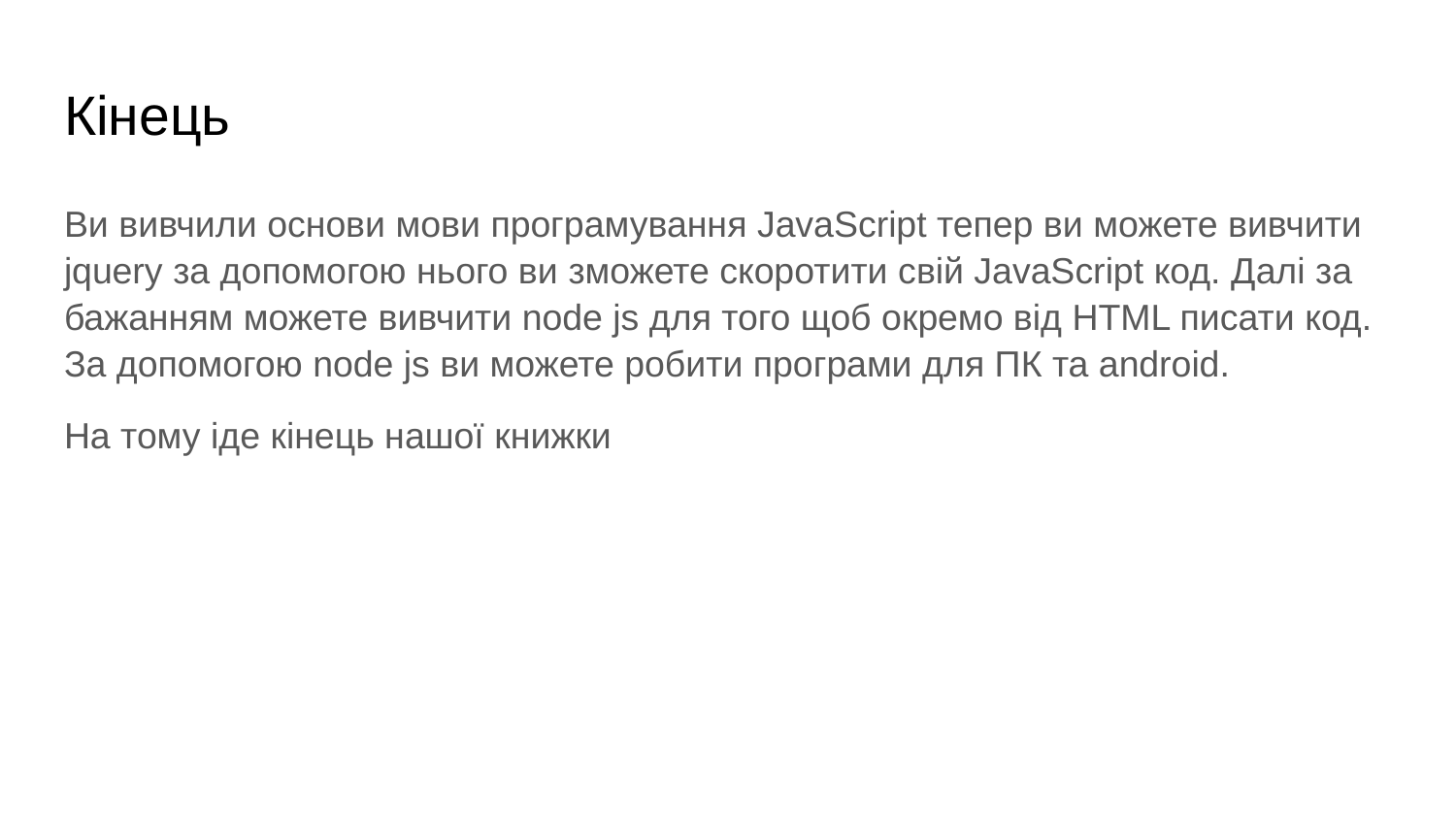

# Кінець
Ви вивчили основи мови програмування JavaScript тепер ви можете вивчити jquery за допомогою нього ви зможете скоротити свій JavaScript код. Далі за бажанням можете вивчити node js для того щоб окремо від HTML писати код. За допомогою node js ви можете робити програми для ПК та android.
На тому іде кінець нашої книжки